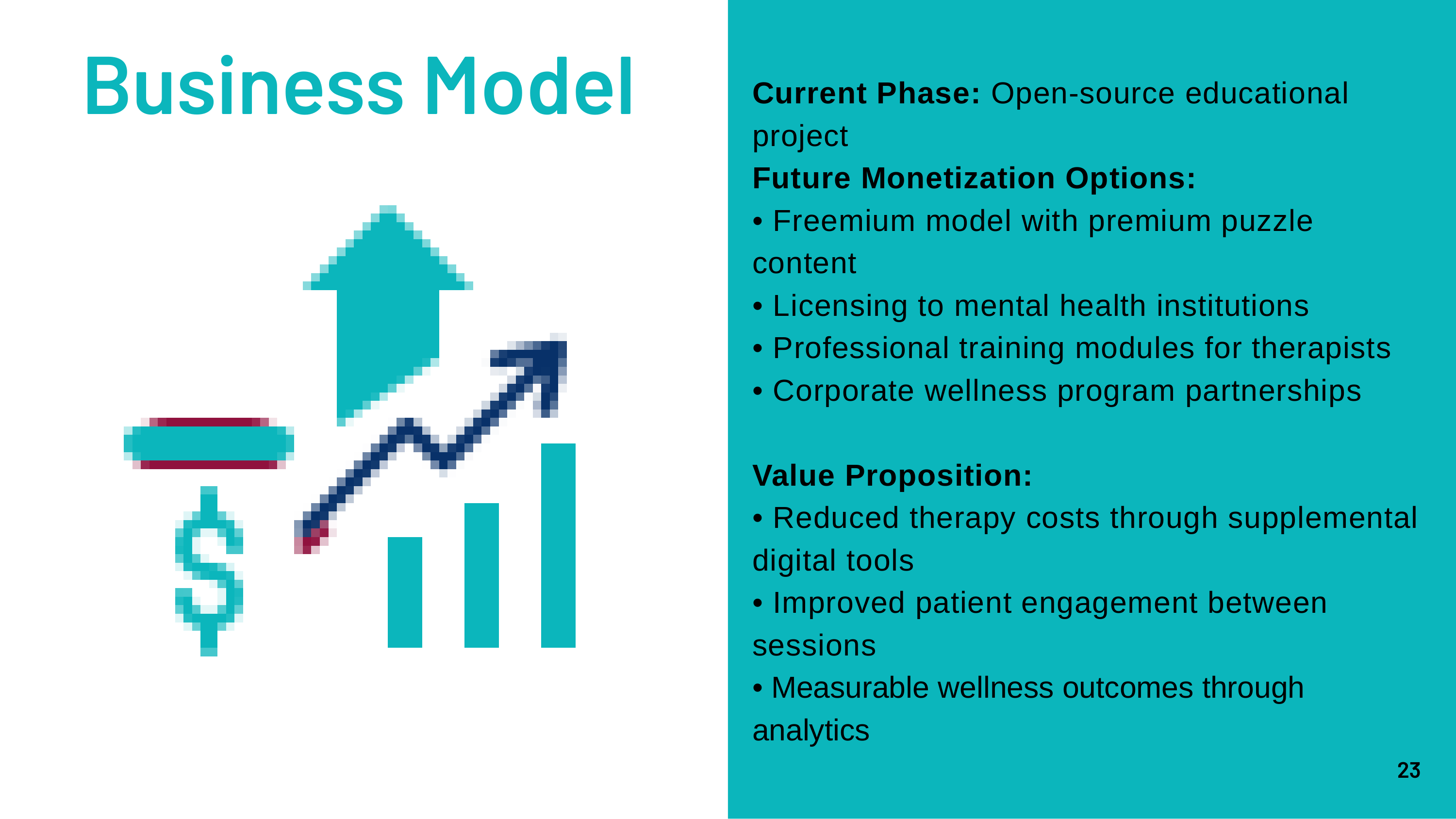

Business Model
Current Phase: Open-source educational project
Future Monetization Options:
• Freemium model with premium puzzle content
• Licensing to mental health institutions
• Professional training modules for therapists
• Corporate wellness program partnerships

Value Proposition:
• Reduced therapy costs through supplemental digital tools
• Improved patient engagement between sessions
• Measurable wellness outcomes through analytics

23